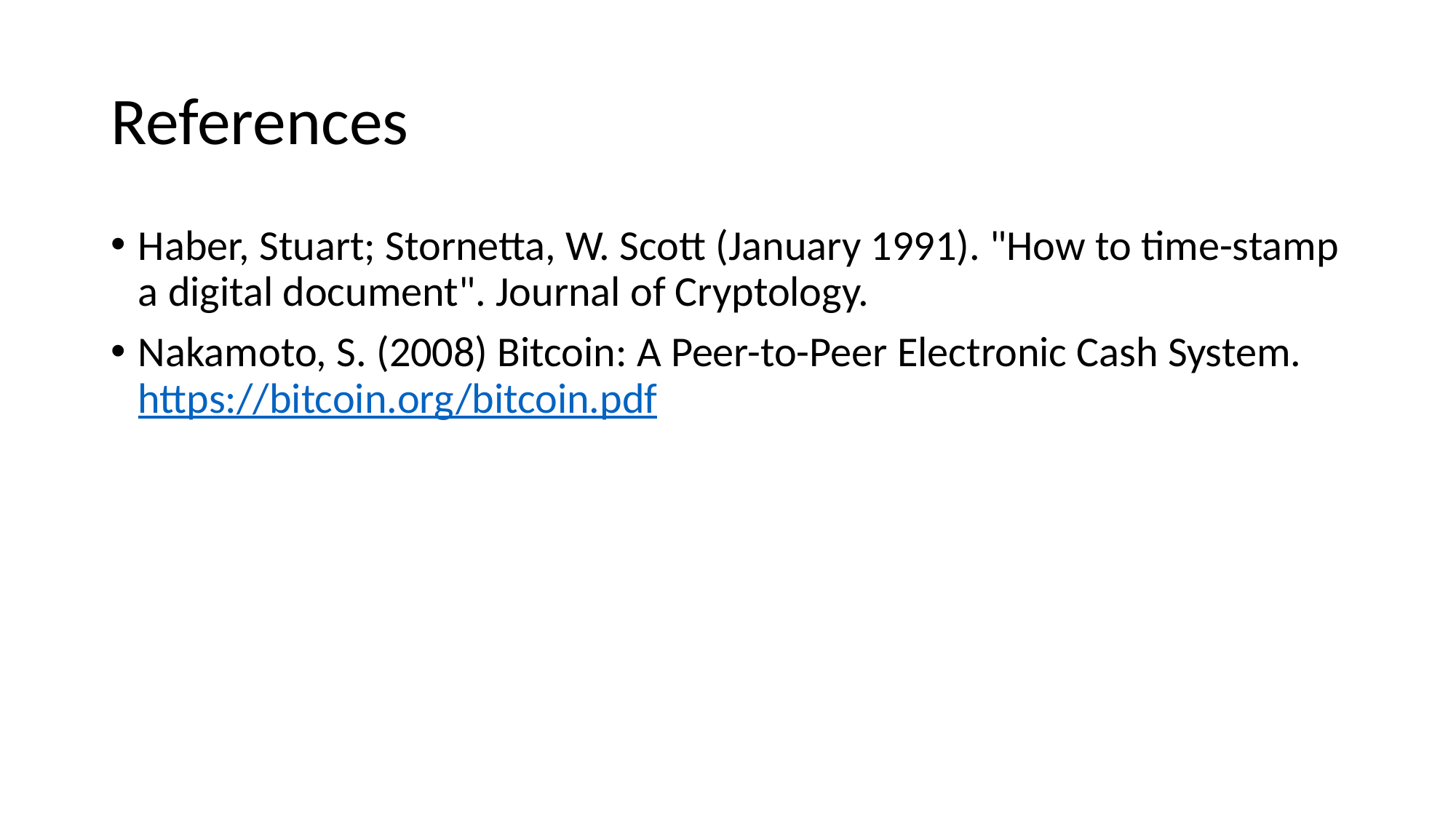

# References
Haber, Stuart; Stornetta, W. Scott (January 1991). "How to time-stamp a digital document". Journal of Cryptology.
Nakamoto, S. (2008) Bitcoin: A Peer-to-Peer Electronic Cash System. https://bitcoin.org/bitcoin.pdf